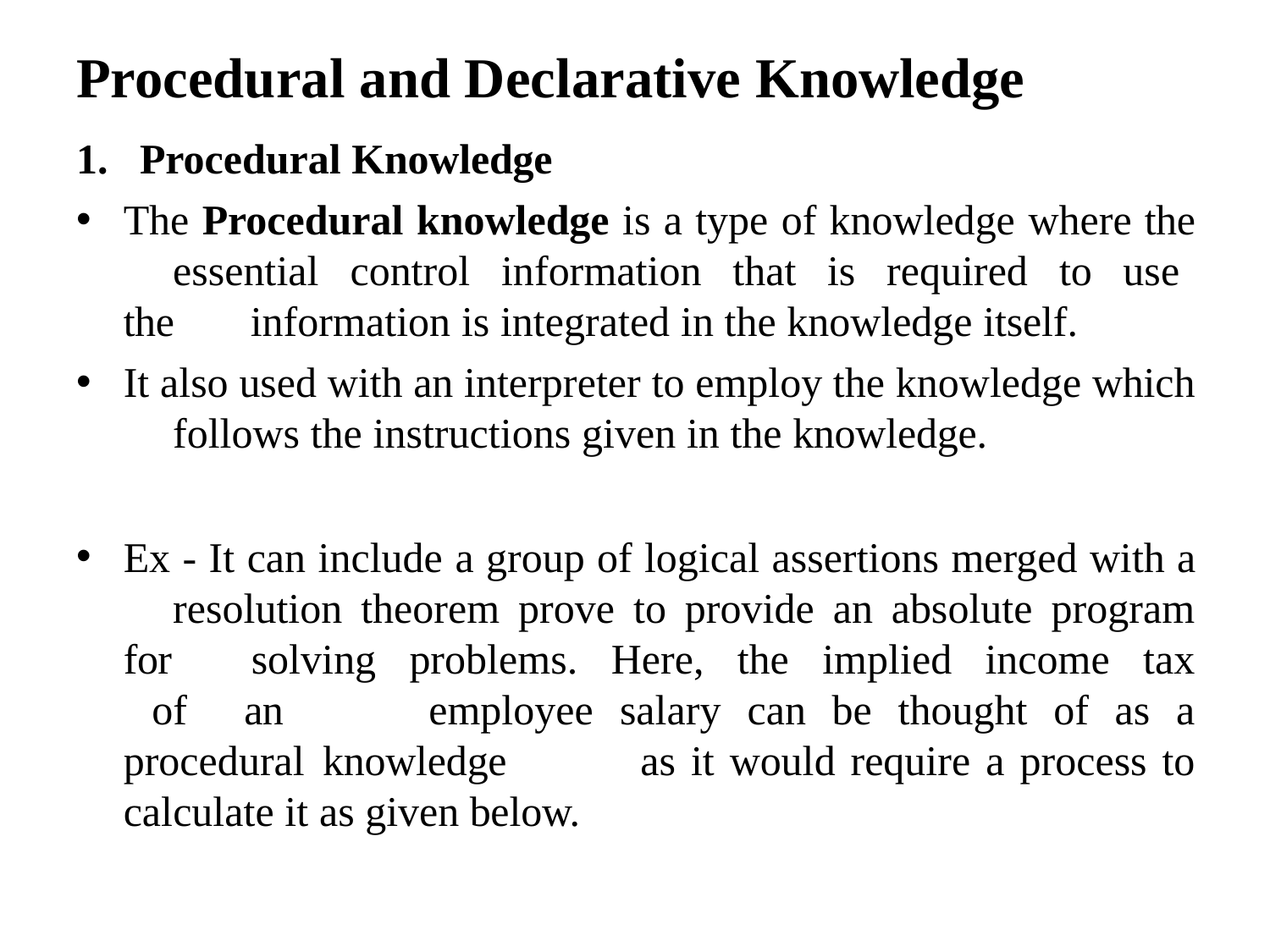

# Procedural and Declarative Knowledge
Procedural Knowledge
The Procedural knowledge is a type of knowledge where the 	essential  control  information  that  is  required  to  use  the 	information is integrated in the knowledge itself.
It also used with an interpreter to employ the knowledge which 	follows the instructions given in the knowledge.

Ex - It can include a group of logical assertions merged with a 	resolution theorem prove to provide an absolute program for 	solving  problems.  Here,  the  implied  income  tax  of  an 	employee salary can be thought of as a procedural knowledge 	as it would require a process to calculate it as given below.